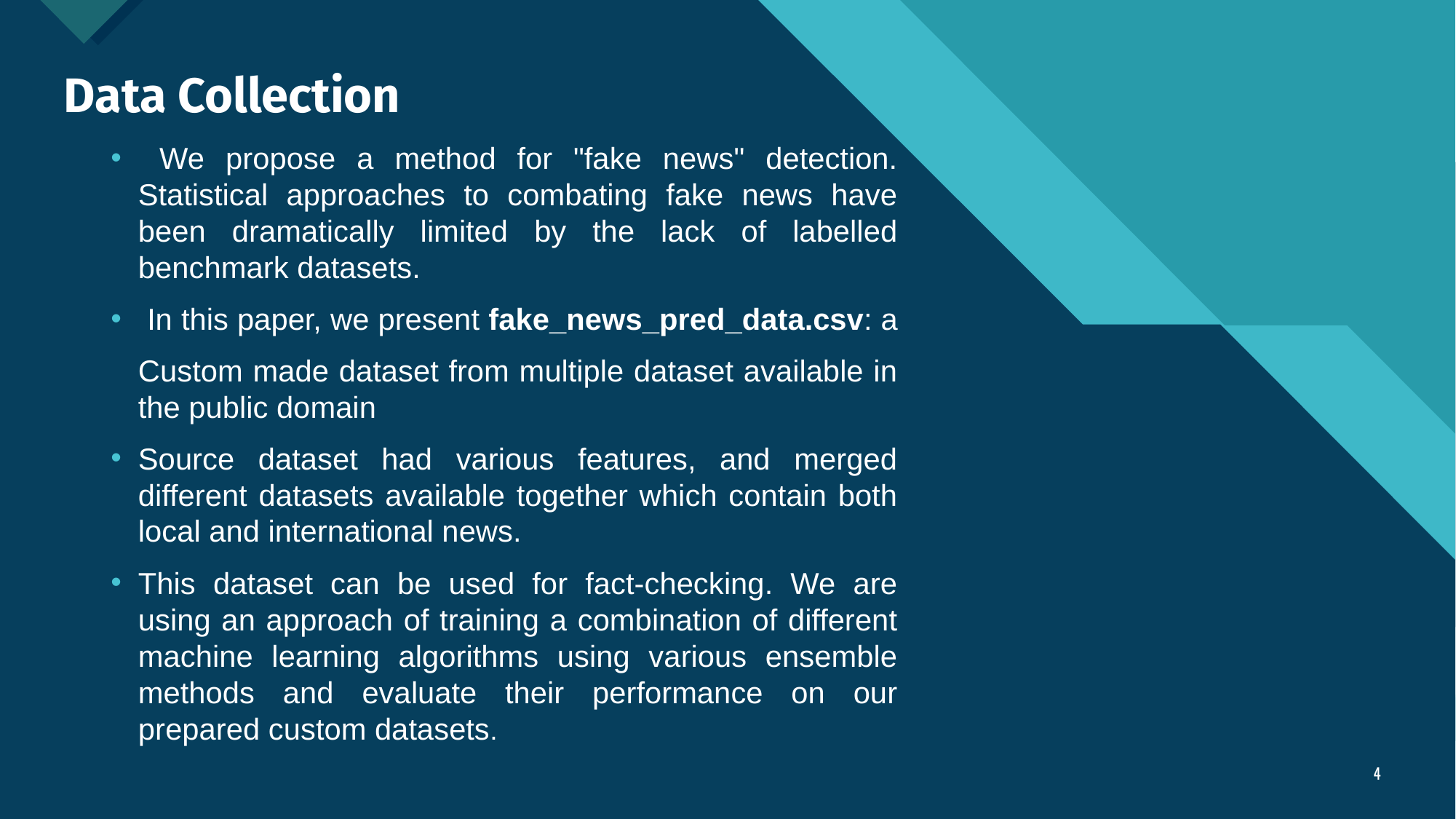

# Data Collection
 We propose a method for "fake news" detection. Statistical approaches to combating fake news have been dramatically limited by the lack of labelled benchmark datasets.
 In this paper, we present fake_news_pred_data.csv: a
Custom made dataset from multiple dataset available in the public domain
Source dataset had various features, and merged different datasets available together which contain both local and international news.
This dataset can be used for fact-checking. We are using an approach of training a combination of different machine learning algorithms using various ensemble methods and evaluate their performance on our prepared custom datasets.

4